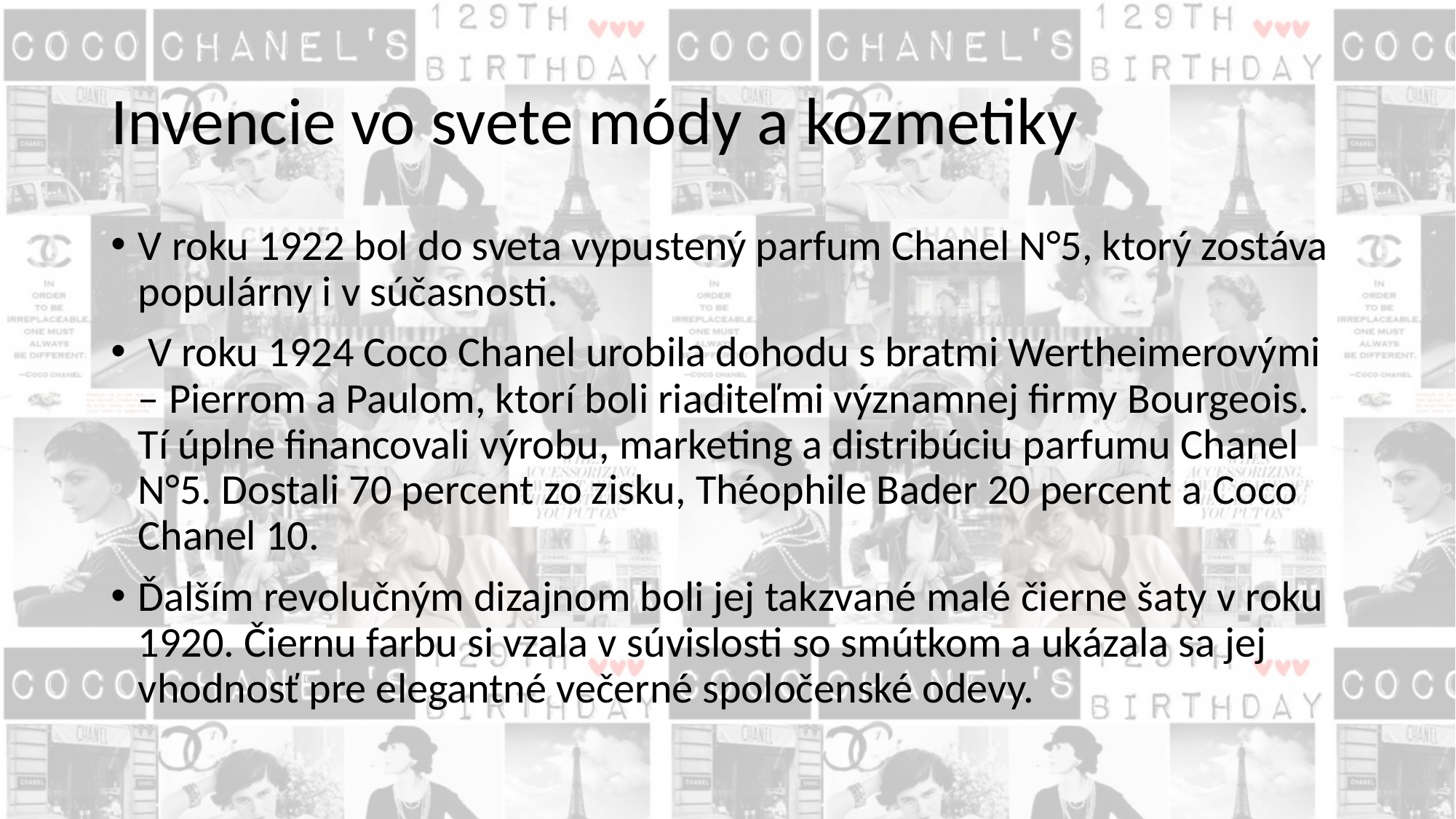

# Invencie vo svete módy a kozmetiky
V roku 1922 bol do sveta vypustený parfum Chanel N°5, ktorý zostáva populárny i v súčasnosti.
 V roku 1924 Coco Chanel urobila dohodu s bratmi Wertheimerovými – Pierrom a Paulom, ktorí boli riaditeľmi významnej firmy Bourgeois. Tí úplne financovali výrobu, marketing a distribúciu parfumu Chanel N°5. Dostali 70 percent zo zisku, Théophile Bader 20 percent a Coco Chanel 10.
Ďalším revolučným dizajnom boli jej takzvané malé čierne šaty v roku 1920. Čiernu farbu si vzala v súvislosti so smútkom a ukázala sa jej vhodnosť pre elegantné večerné spoločenské odevy.